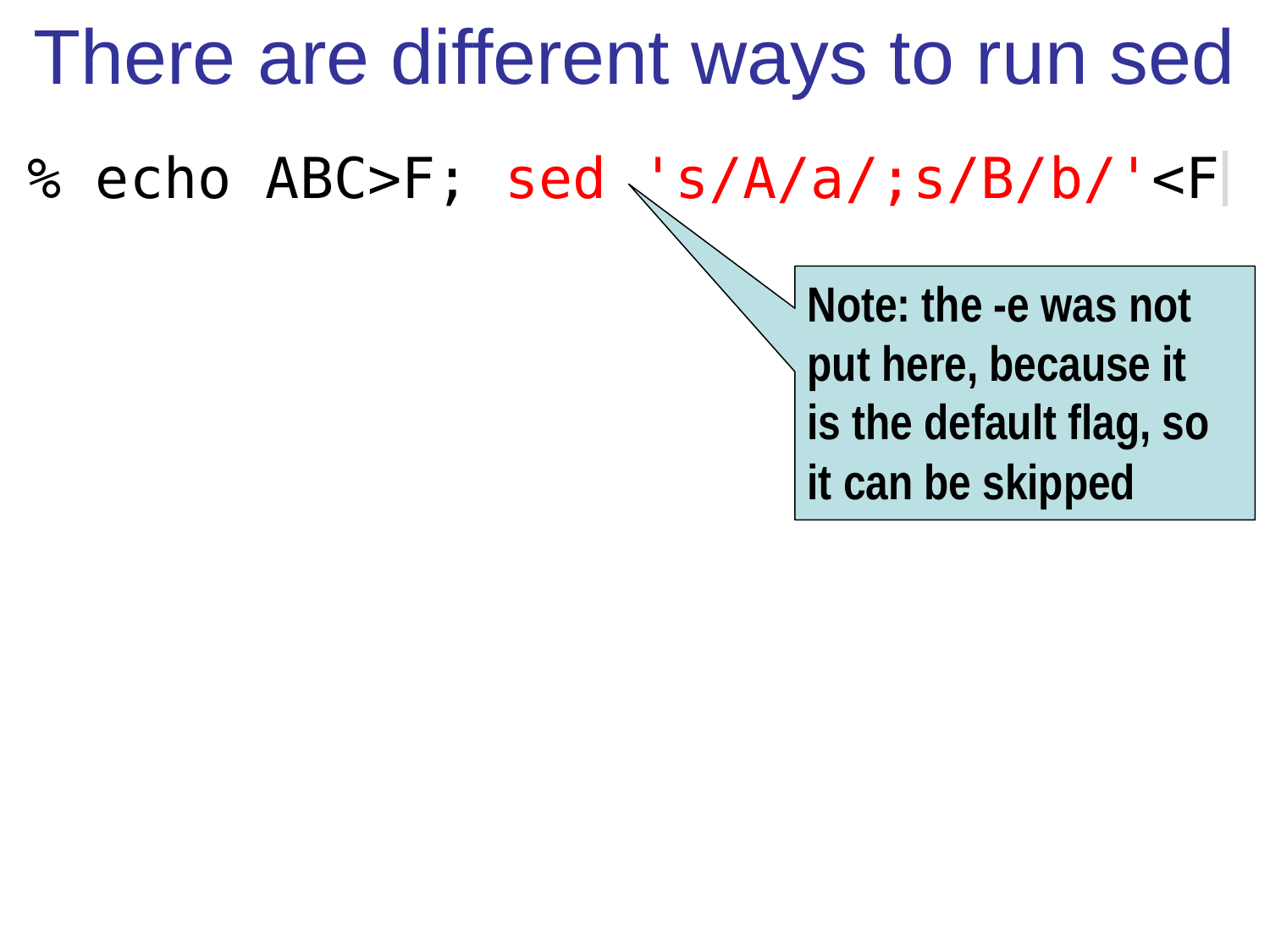

# There are different ways to run sed
% echo ABC>F; sed 's/A/a/;s/B/b/'<F
Note: the -e was not put here, because it
is the default flag, so it can be skipped